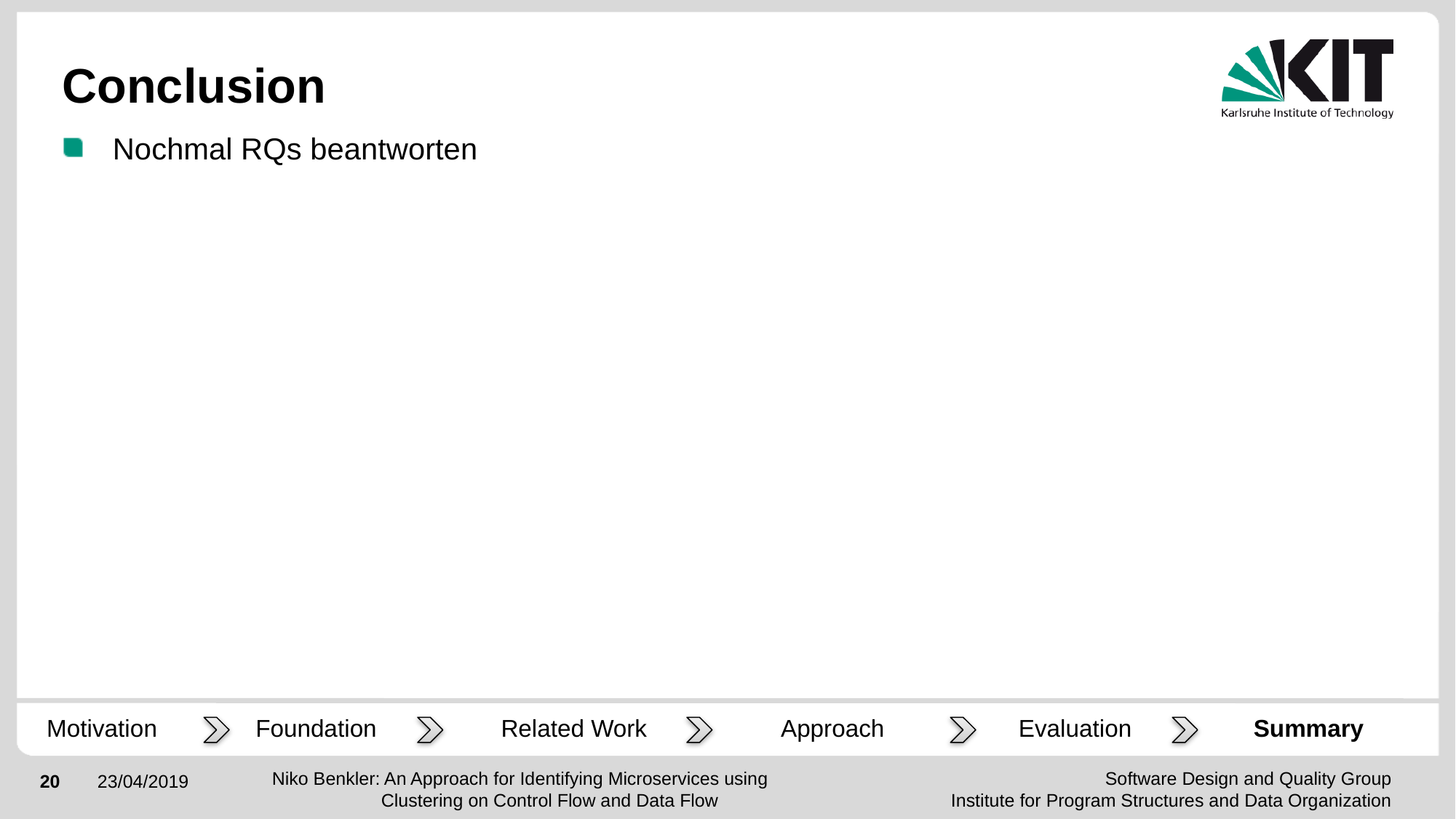

# Conclusion
Nochmal RQs beantworten

Motivation
Summary
Foundation
Related Work
Approach
Evaluation